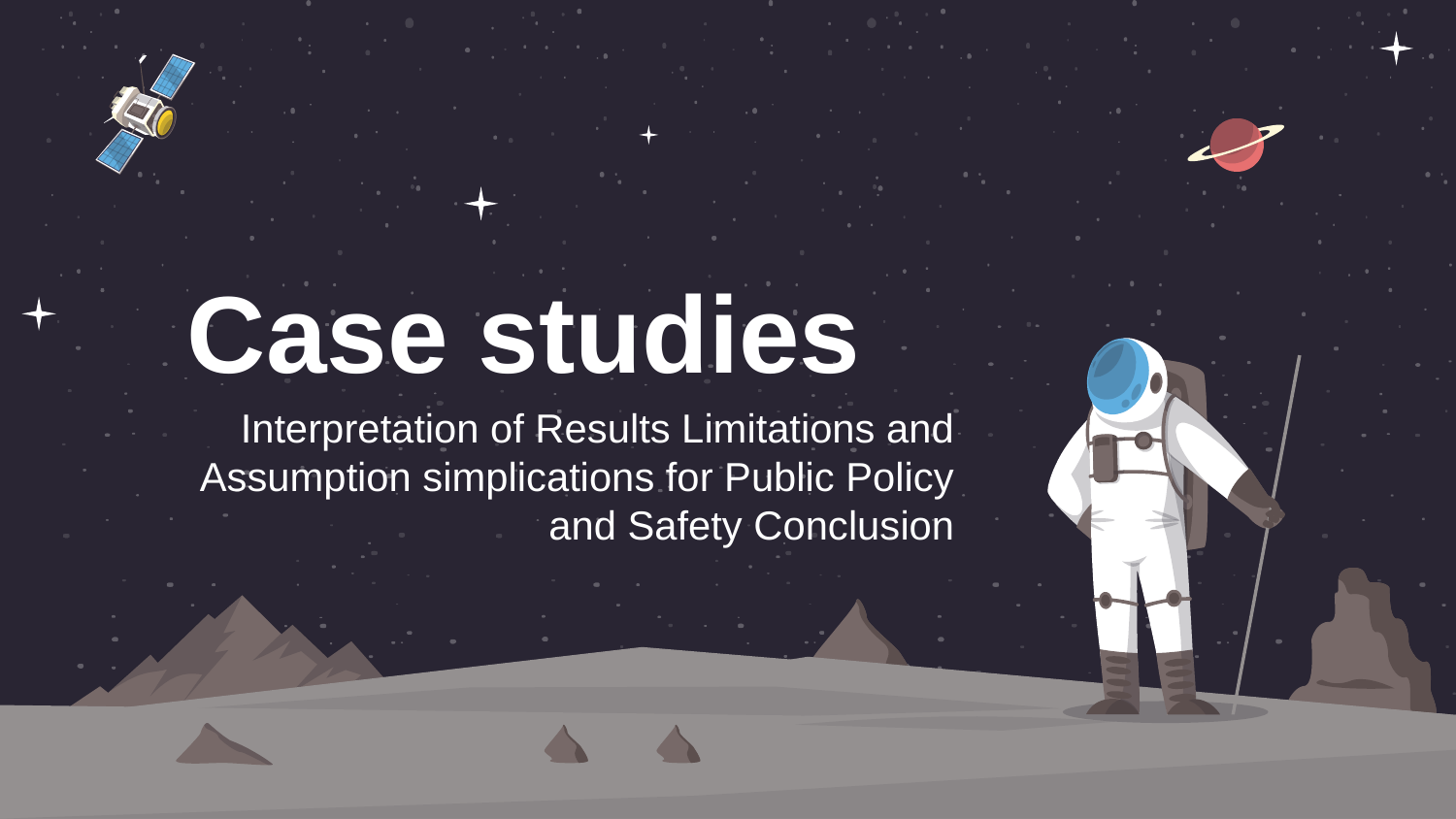

# Case studies

Interpretation of Results Limitations and Assumption simplications for Public Policy and Safety Conclusion